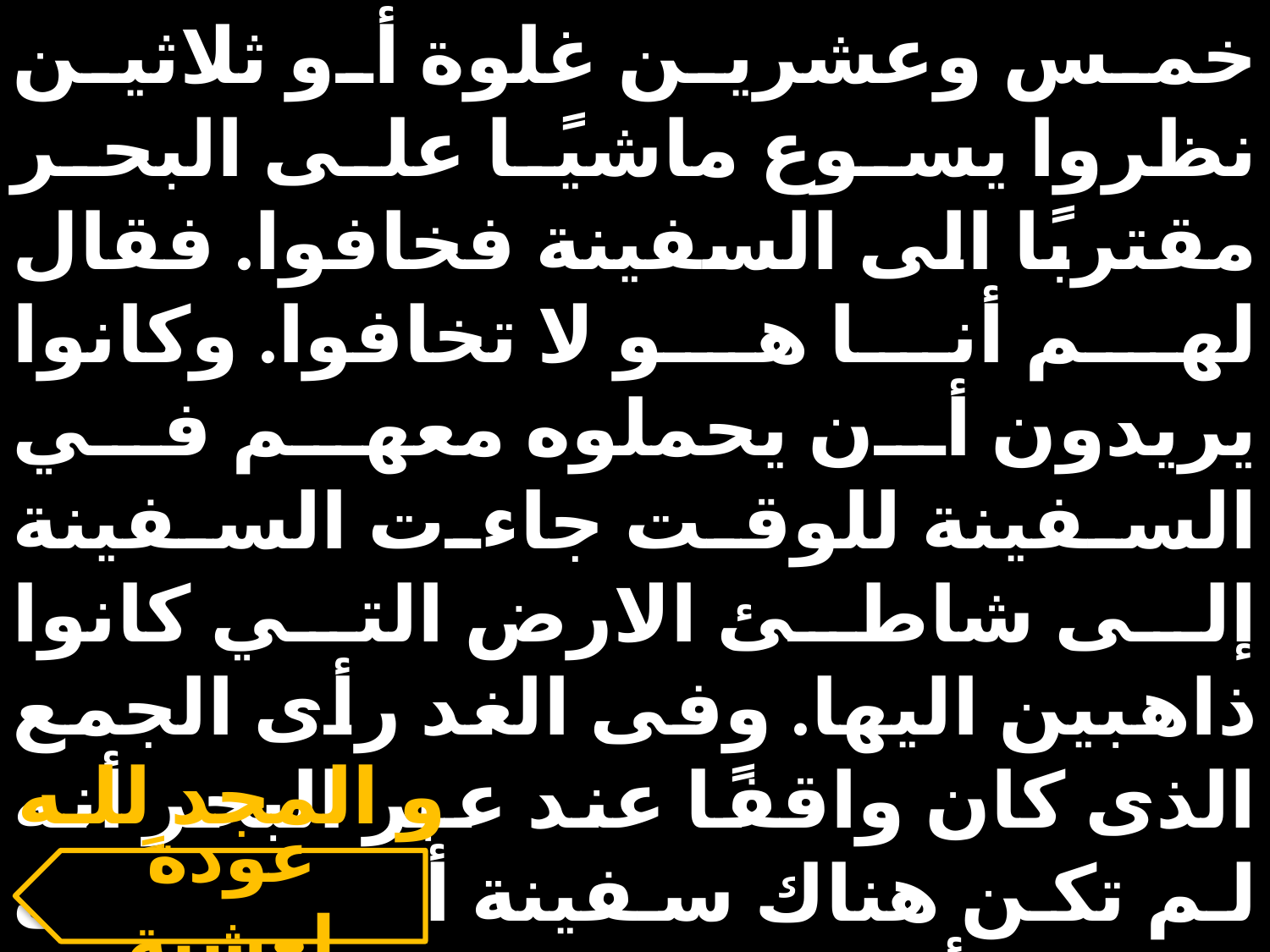

خمس وعشرين غلوة أو ثلاثين نظروا يسوع ماشيًا على البحر مقتربًا الى السفينة فخافوا. فقال لهم أنا هو لا تخافوا. وكانوا يريدون أن يحملوه معهم في السفينة للوقت جاءت السفينة إلى شاطئ الارض التي كانوا ذاهبين اليها. وفى الغد رأى الجمع الذى كان واقفًا عند عبر البحر أنه لم تكن هناك سفينة أخرى سوى واحدة وأن يسوع لم يركب السفينة مع تلاميذه بل مضى تلاميذه وحدهم.
و المجد للـه دائماً
عودة لعشية